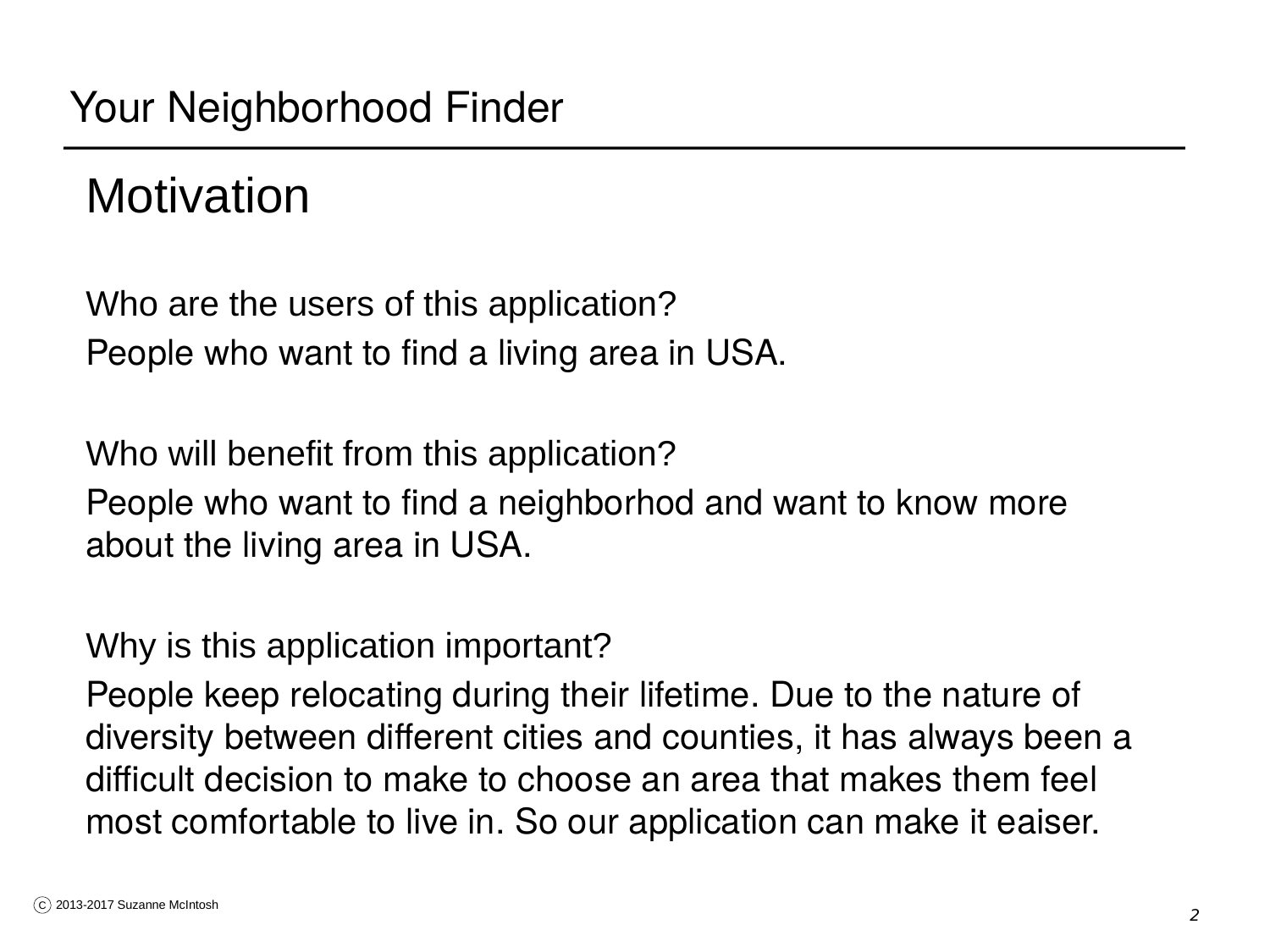

# Your Neighborhood Finder
Motivation

Who are the users of this application?
People who want to find a living area in USA.

Who will benefit from this application?
People who want to find a neighborhod and want to know more about the living area in USA.

Why is this application important?
People keep relocating during their lifetime. Due to the nature of diversity between different cities and counties, it has always been a difficult decision to make to choose an area that makes them feel most comfortable to live in. So our application can make it eaiser.

2